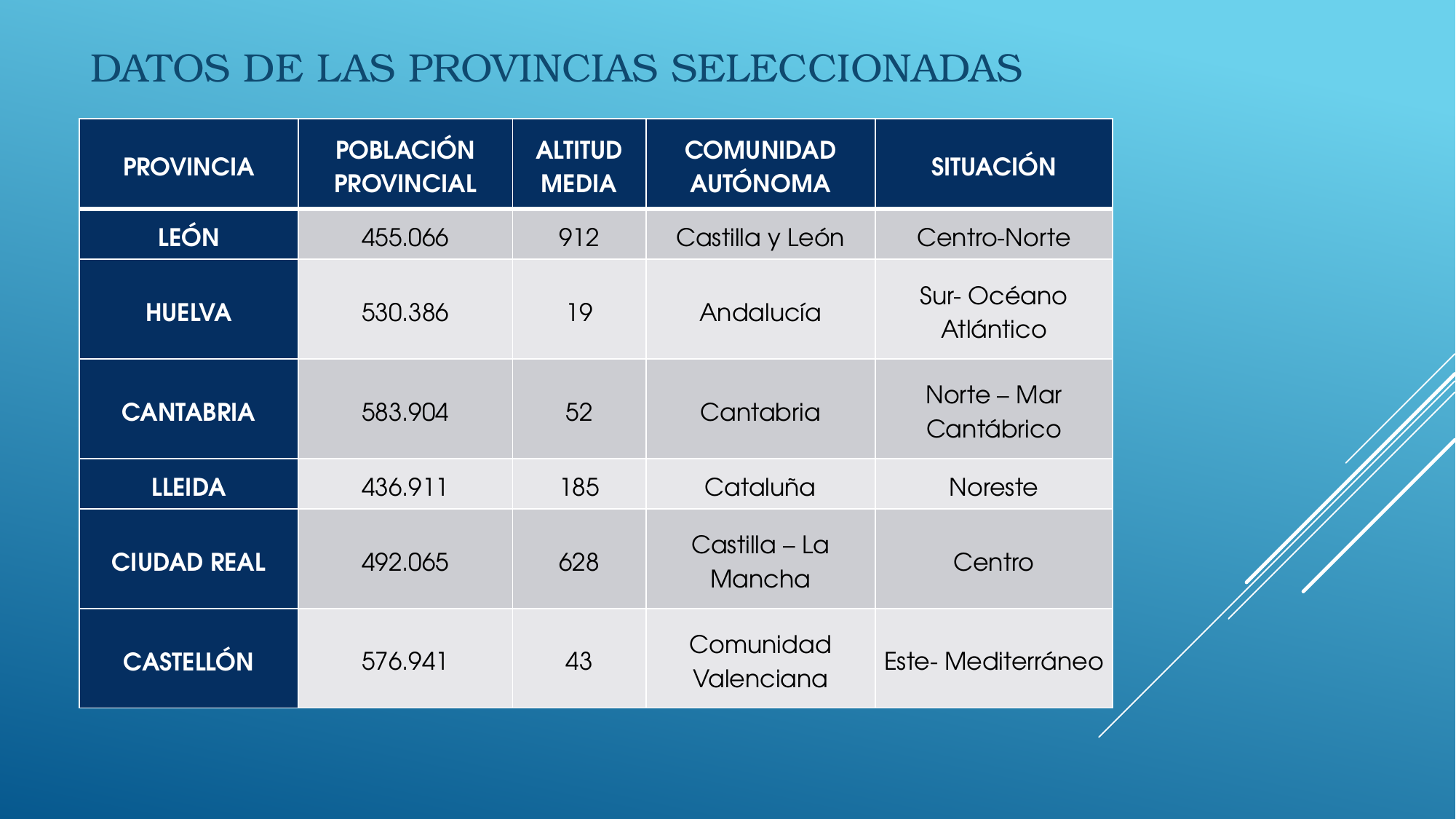

# DATOS DE LAS PROVINCIAS SELECCIONADAS
| PROVINCIA | POBLACIÓN PROVINCIAL | ALTITUD MEDIA | COMUNIDAD AUTÓNOMA | SITUACIÓN |
| --- | --- | --- | --- | --- |
| LEÓN | 455.066 | 912 | Castilla y León | Centro-Norte |
| HUELVA | 530.386 | 19 | Andalucía | Sur- Océano Atlántico |
| CANTABRIA | 583.904 | 52 | Cantabria | Norte – Mar Cantábrico |
| LLEIDA | 436.911 | 185 | Cataluña | Noreste |
| CIUDAD REAL | 492.065 | 628 | Castilla – La Mancha | Centro |
| CASTELLÓN | 576.941 | 43 | Comunidad Valenciana | Este- Mediterráneo |